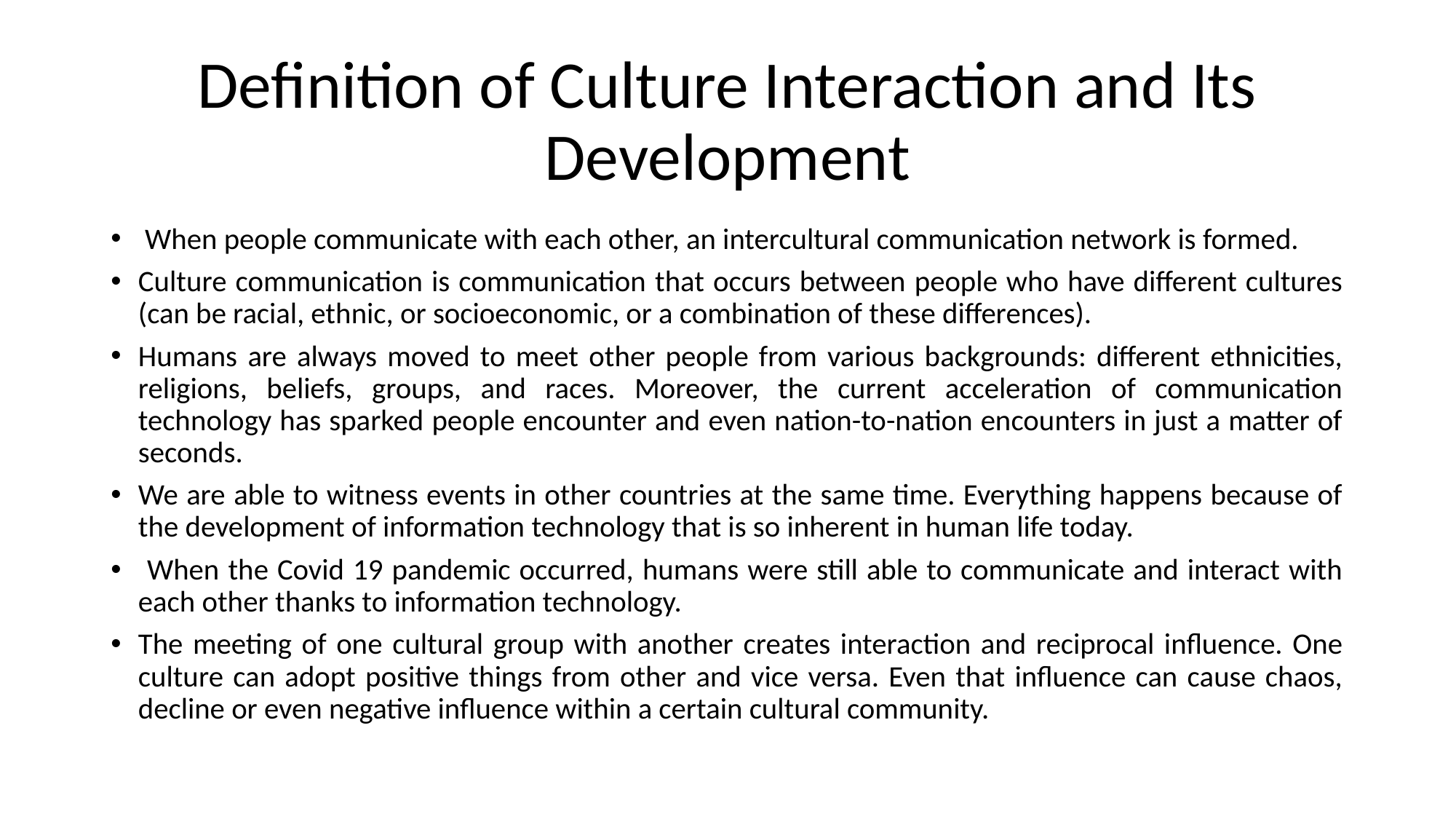

# Definition of Culture Interaction and Its Development
 When people communicate with each other, an intercultural communication network is formed.
Culture communication is communication that occurs between people who have different cultures (can be racial, ethnic, or socioeconomic, or a combination of these differences).
Humans are always moved to meet other people from various backgrounds: different ethnicities, religions, beliefs, groups, and races. Moreover, the current acceleration of communication technology has sparked people encounter and even nation-to-nation encounters in just a matter of seconds.
We are able to witness events in other countries at the same time. Everything happens because of the development of information technology that is so inherent in human life today.
 When the Covid 19 pandemic occurred, humans were still able to communicate and interact with each other thanks to information technology.
The meeting of one cultural group with another creates interaction and reciprocal influence. One culture can adopt positive things from other and vice versa. Even that influence can cause chaos, decline or even negative influence within a certain cultural community.